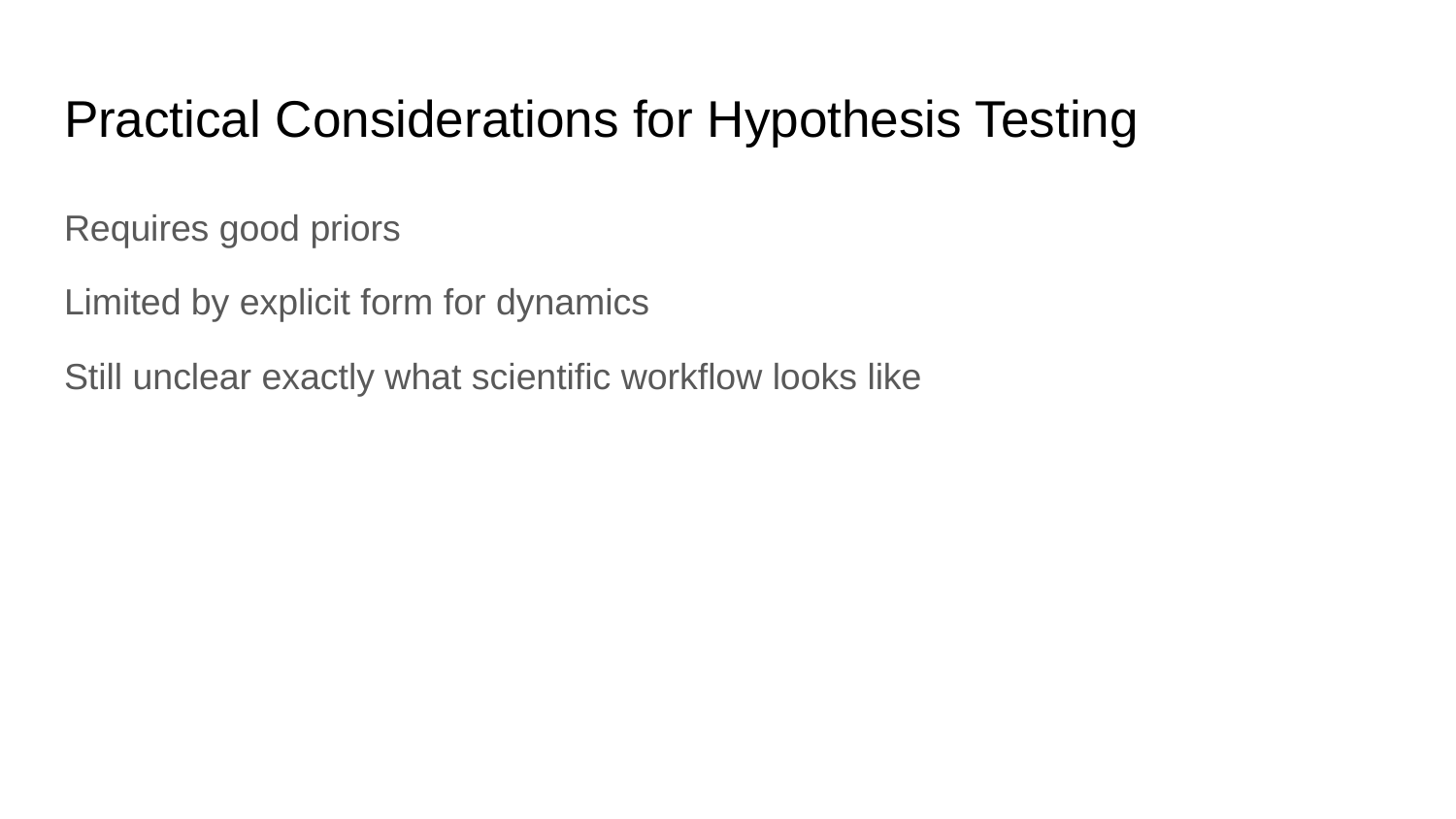

# Practical Considerations for Hypothesis Testing
Requires good priors
Limited by explicit form for dynamics
Still unclear exactly what scientific workflow looks like